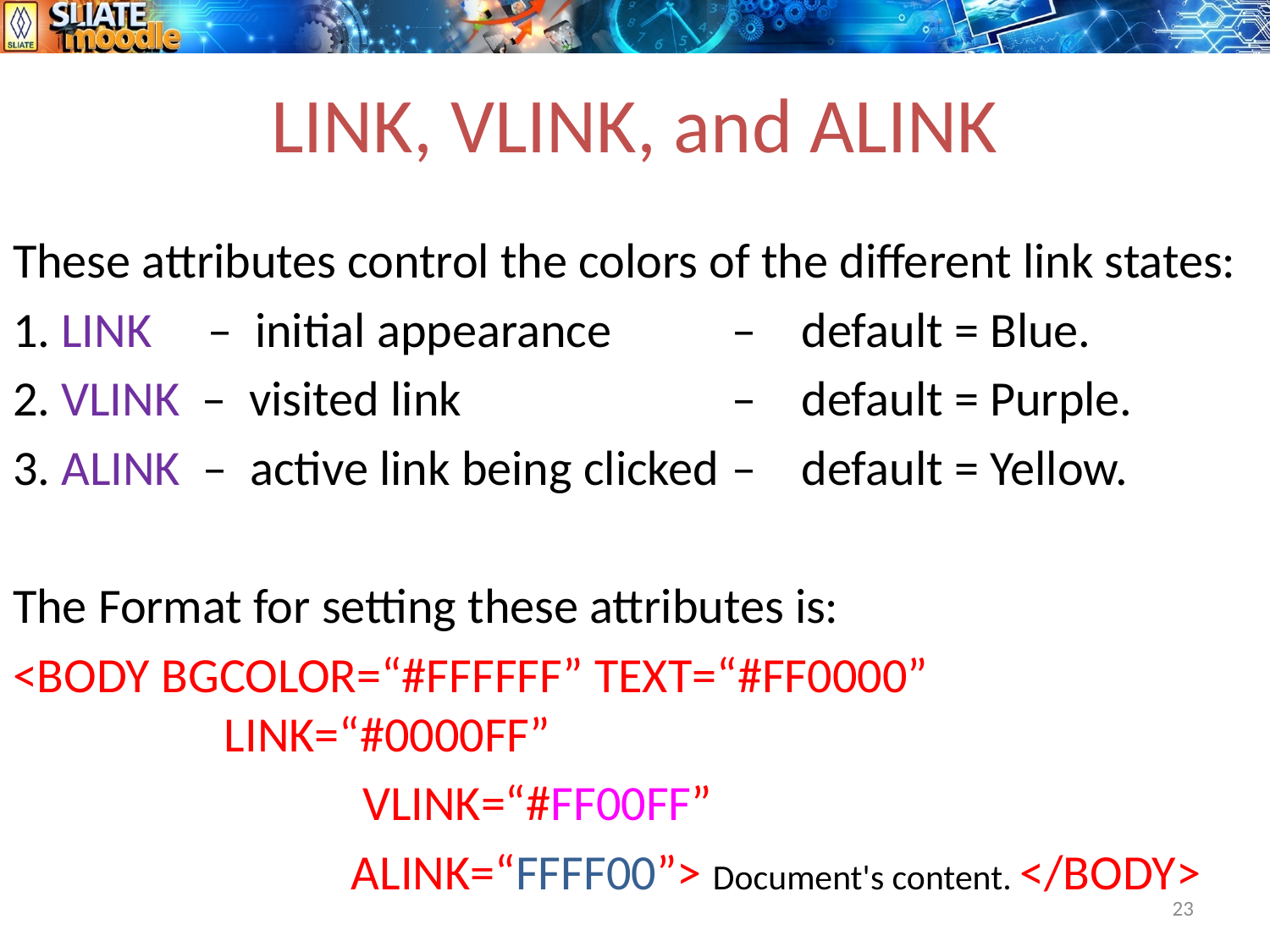

# LINK, VLINK, and ALINK
These attributes control the colors of the different link states:
1. LINK     –  initial appearance    	–    default = Blue.
2. VLINK  –  visited link 			–    default = Purple.
3. ALINK  –  active link being clicked	–    default = Yellow.

The Format for setting these attributes is:
<BODY BGCOLOR=“#FFFFFF” TEXT=“#FF0000”   	 	 		LINK=“#0000FF”
       			 VLINK=“#FF00FF”
        		ALINK=“FFFF00”> Document's content. </BODY>

23